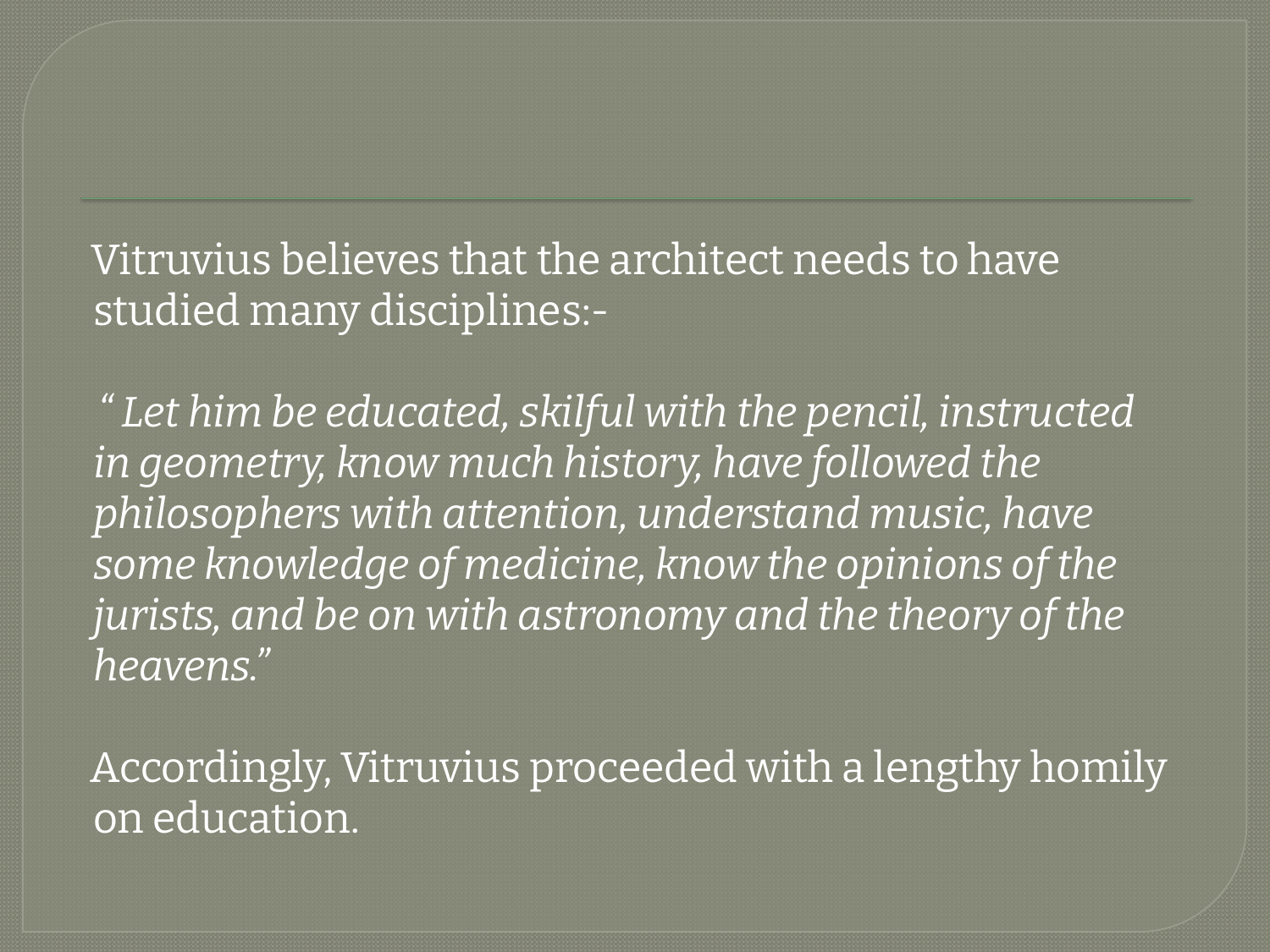

Vitruvius believes that the architect needs to have studied many disciplines:-

     “ Let him be educated, skilful with the pencil, instructed in geometry, know much history, have followed the philosophers with attention, understand music, have some knowledge of medicine, know the opinions of the jurists, and be on with astronomy and the theory of the heavens.”

    Accordingly, Vitruvius proceeded with a lengthy homily on education.